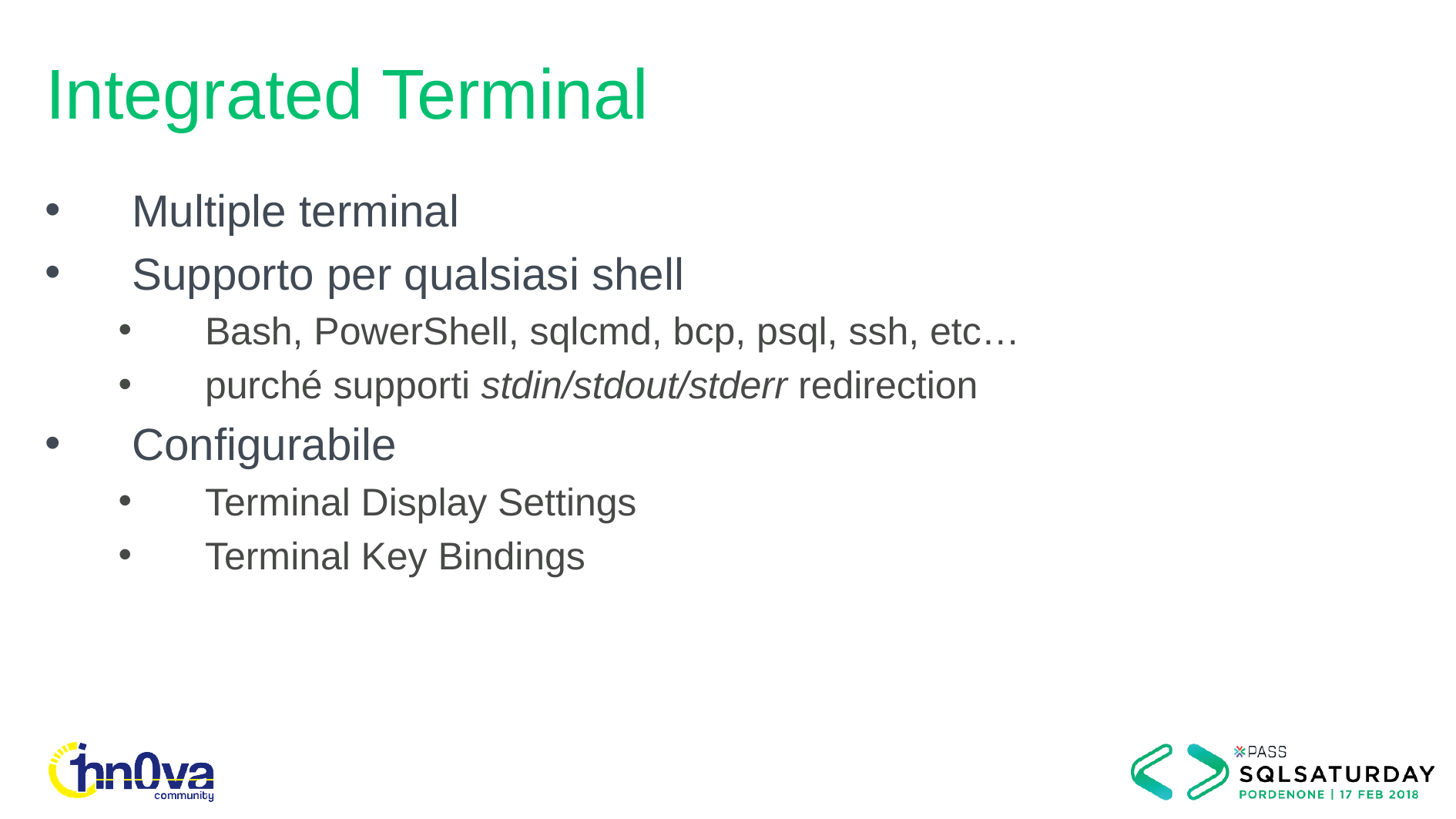

# Integrated Terminal
Multiple terminal
Supporto per qualsiasi shell
Bash, PowerShell, sqlcmd, bcp, psql, ssh, etc…
purché supporti stdin/stdout/stderr redirection
Configurabile
Terminal Display Settings
Terminal Key Bindings